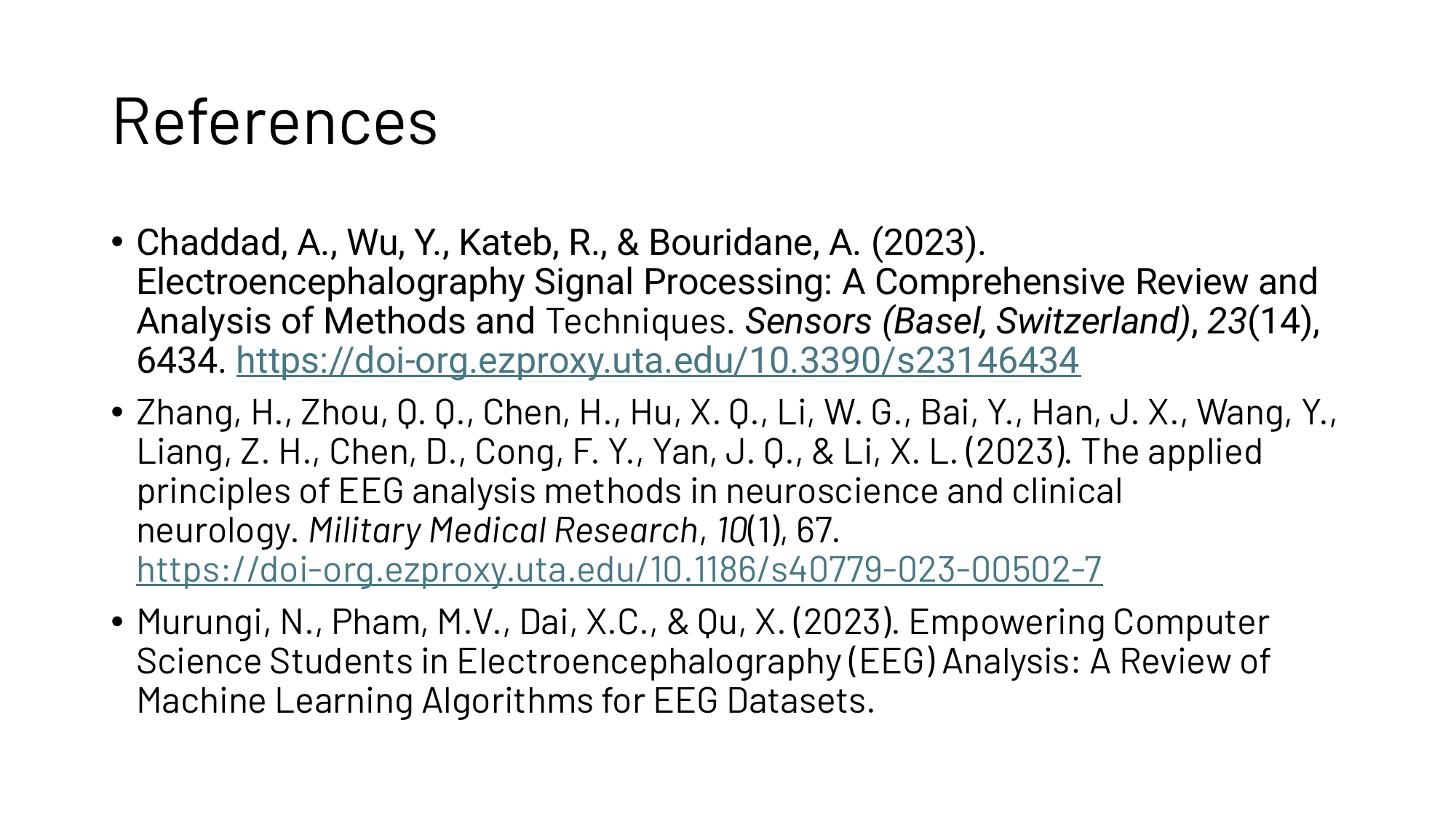

# References
Chaddad, A., Wu, Y., Kateb, R., & Bouridane, A. (2023). Electroencephalography Signal Processing: A Comprehensive Review and Analysis of Methods and Techniques. Sensors (Basel, Switzerland), 23(14), 6434. https://doi-org.ezproxy.uta.edu/10.3390/s23146434
Zhang, H., Zhou, Q. Q., Chen, H., Hu, X. Q., Li, W. G., Bai, Y., Han, J. X., Wang, Y., Liang, Z. H., Chen, D., Cong, F. Y., Yan, J. Q., & Li, X. L. (2023). The applied principles of EEG analysis methods in neuroscience and clinical neurology. Military Medical Research, 10(1), 67. https://doi-org.ezproxy.uta.edu/10.1186/s40779-023-00502-7
Murungi, N., Pham, M.V., Dai, X.C., & Qu, X. (2023). Empowering Computer Science Students in Electroencephalography (EEG) Analysis: A Review of Machine Learning Algorithms for EEG Datasets.